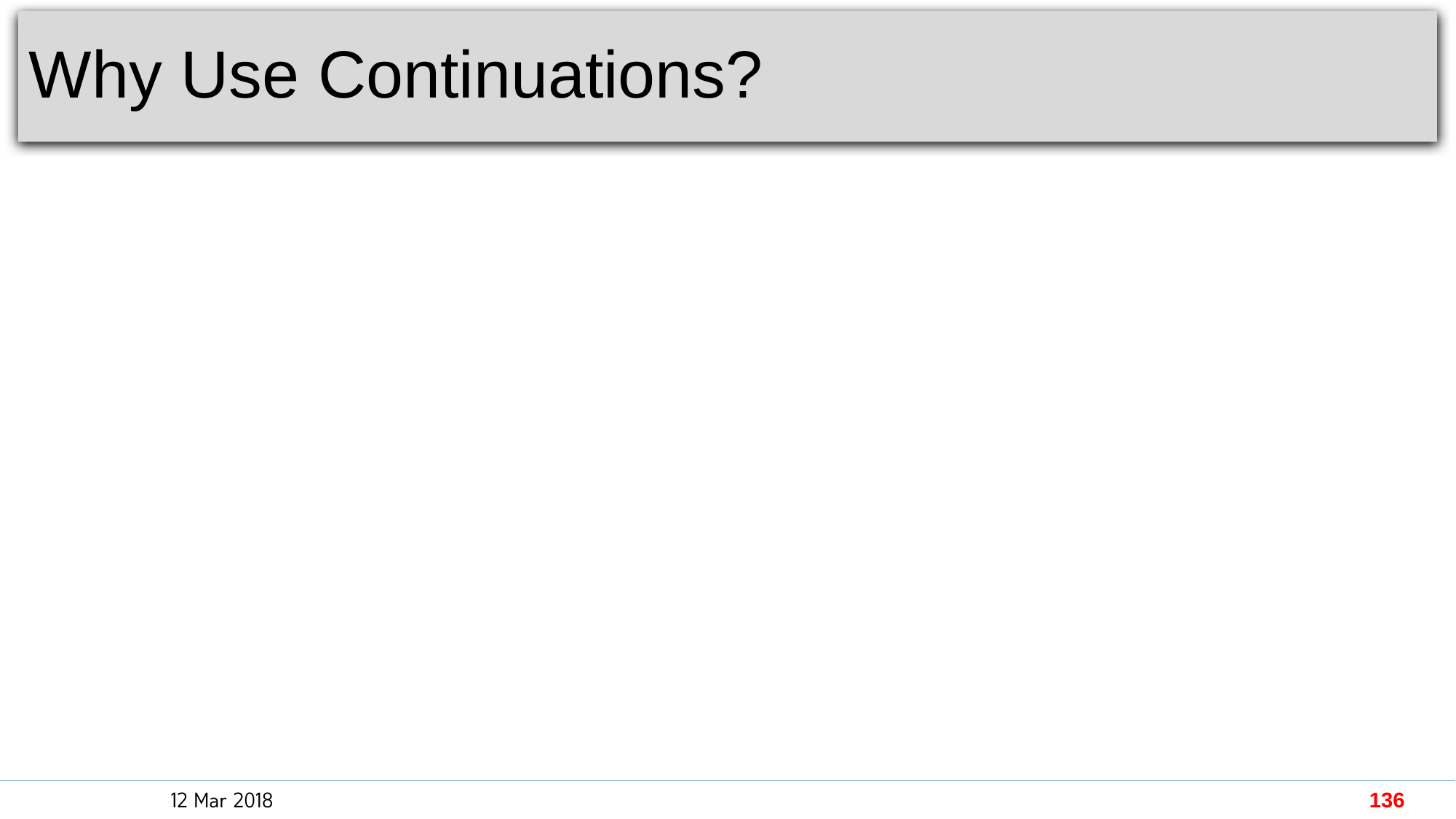

# Why Use Continuations?

12 Mar 2018
136